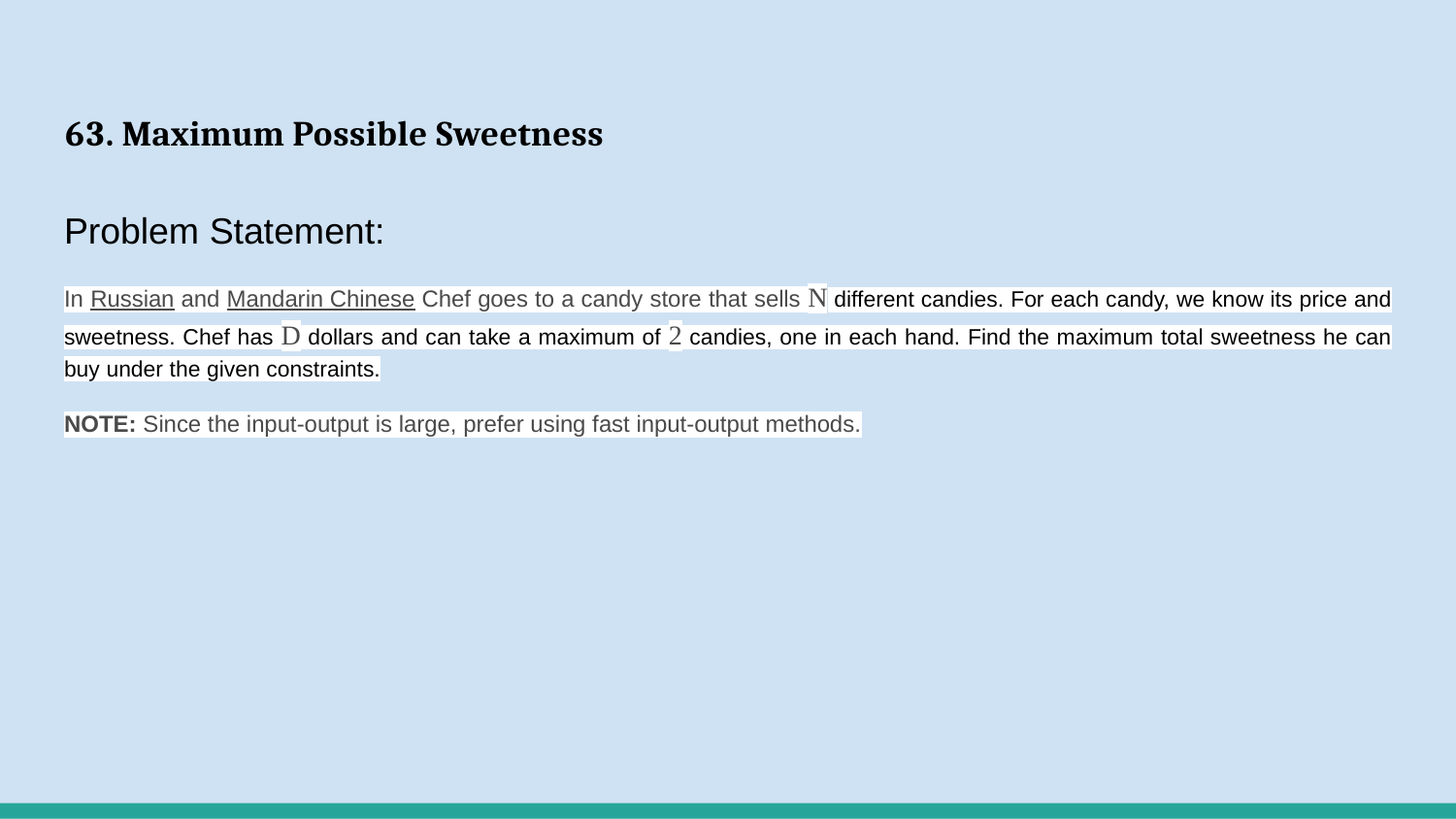

# 63. Maximum Possible Sweetness

Problem Statement:
In Russian and Mandarin Chinese Chef goes to a candy store that sells N different candies. For each candy, we know its price and sweetness. Chef has D dollars and can take a maximum of 2 candies, one in each hand. Find the maximum total sweetness he can buy under the given constraints.
NOTE: Since the input-output is large, prefer using fast input-output methods.